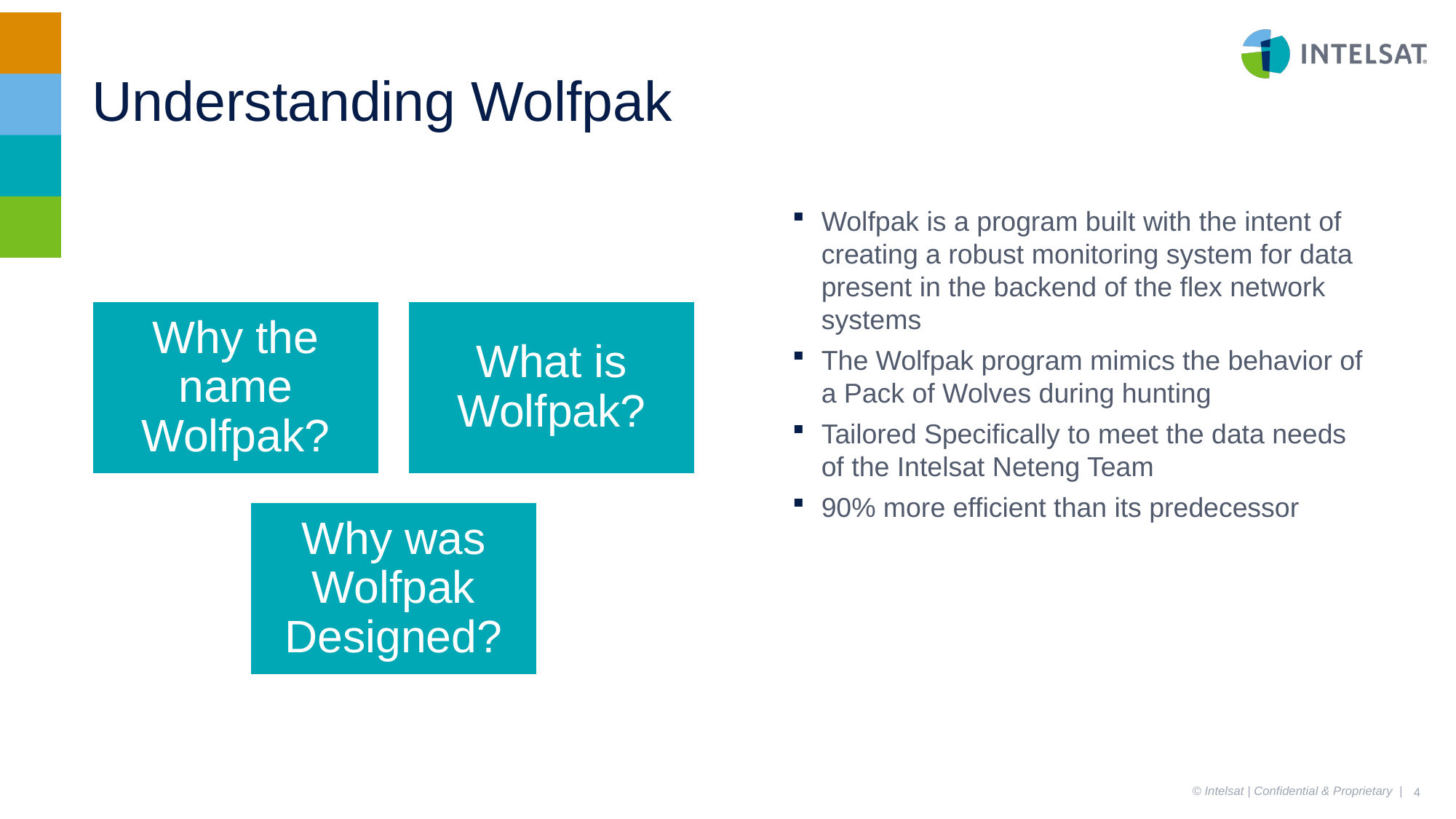

# Understanding Wolfpak
Why the name Wolfpak?
What is Wolfpak?
Why was Wolfpak Designed?
Wolfpak is a program built with the intent of creating a robust monitoring system for data present in the backend of the flex network systems
The Wolfpak program mimics the behavior of a Pack of Wolves during hunting
Tailored Specifically to meet the data needs of the Intelsat Neteng Team
90% more efficient than its predecessor